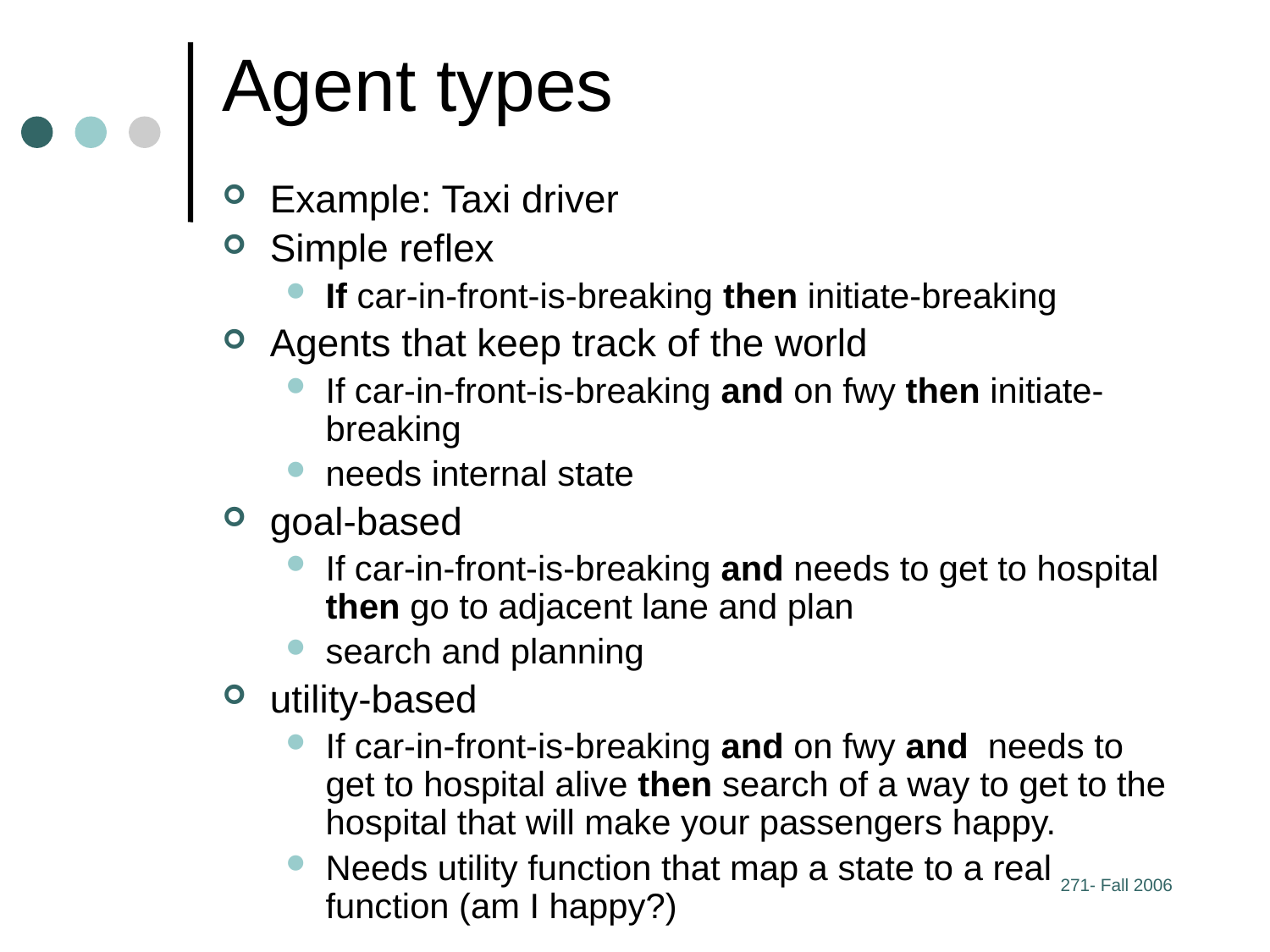

# Agent types
Example: Taxi driver
Simple reflex
If car-in-front-is-breaking then initiate-breaking
Agents that keep track of the world
If car-in-front-is-breaking and on fwy then initiate-breaking
needs internal state
goal-based
If car-in-front-is-breaking and needs to get to hospital then go to adjacent lane and plan
search and planning
utility-based
If car-in-front-is-breaking and on fwy and  needs to get to hospital alive then search of a way to get to the hospital that will make your passengers happy.
Needs utility function that map a state to a real function (am I happy?)
271- Fall 2006